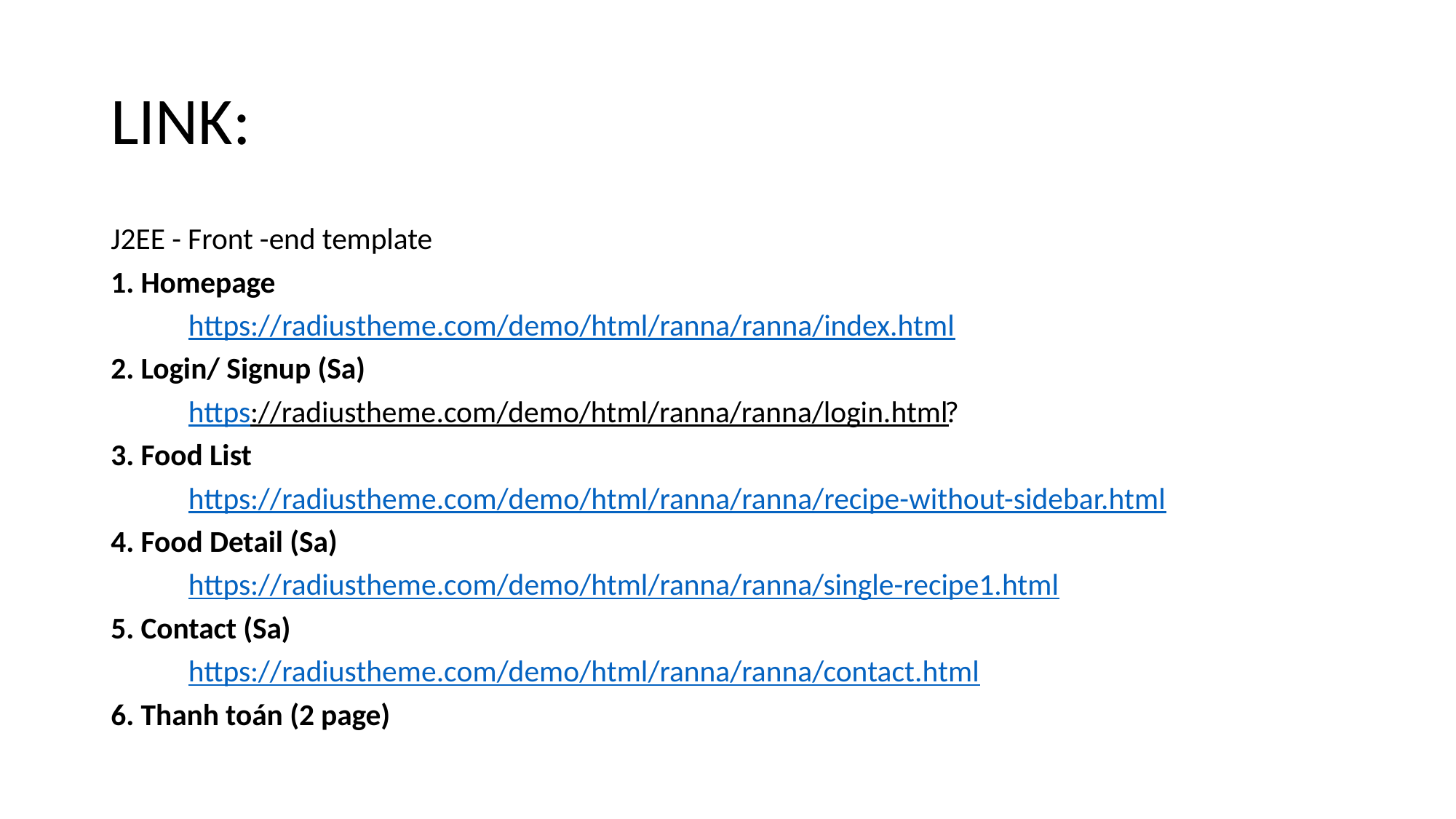

# LINK:
J2EE - Front -end template
1. Homepage
	https://radiustheme.com/demo/html/ranna/ranna/index.html
2. Login/ Signup (Sa)
	https://radiustheme.com/demo/html/ranna/ranna/login.html?
3. Food List
	https://radiustheme.com/demo/html/ranna/ranna/recipe-without-sidebar.html
4. Food Detail (Sa)
	https://radiustheme.com/demo/html/ranna/ranna/single-recipe1.html
5. Contact (Sa)
	https://radiustheme.com/demo/html/ranna/ranna/contact.html
6. Thanh toán (2 page)